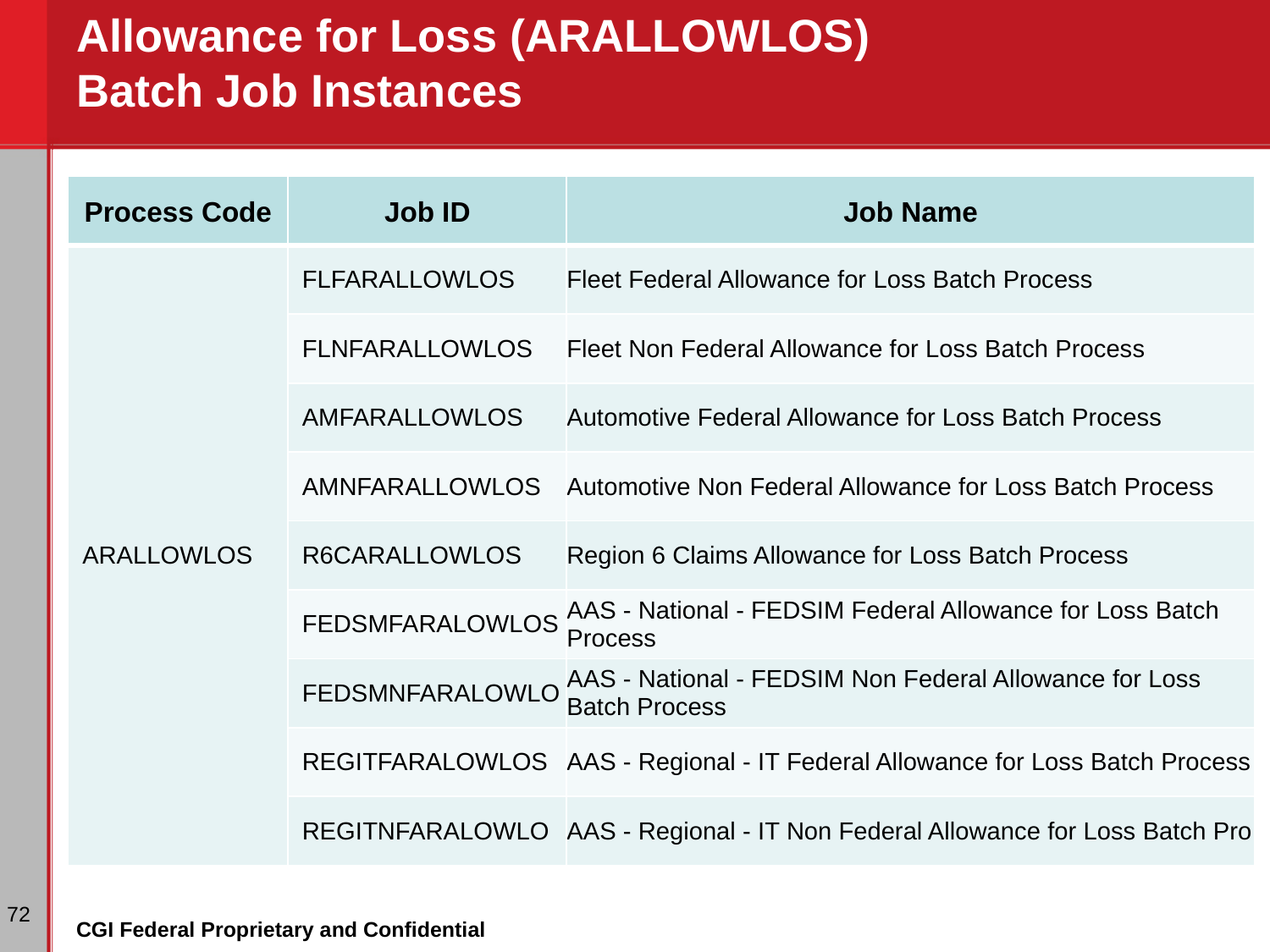

# Allowance for Loss (ARALLOWLOS) Batch Job Instances
| Process Code | Job ID | Job Name |
| --- | --- | --- |
| ARALLOWLOS | FLFARALLOWLOS | Fleet Federal Allowance for Loss Batch Process |
|  | FLNFARALLOWLOS | Fleet Non Federal Allowance for Loss Batch Process |
|  | AMFARALLOWLOS | Automotive Federal Allowance for Loss Batch Process |
|  | AMNFARALLOWLOS | Automotive Non Federal Allowance for Loss Batch Process |
|  | R6CARALLOWLOS | Region 6 Claims Allowance for Loss Batch Process |
|  | FEDSMFARALOWLOS | AAS - National - FEDSIM Federal Allowance for Loss Batch Process |
|  | FEDSMNFARALOWLO | AAS - National - FEDSIM Non Federal Allowance for Loss Batch Process |
|  | REGITFARALOWLOS | AAS - Regional - IT Federal Allowance for Loss Batch Process |
|  | REGITNFARALOWLO | AAS - Regional - IT Non Federal Allowance for Loss Batch Pro |

72
CGI Federal Proprietary and Confidential
CGI Federal Proprietary and Confidential